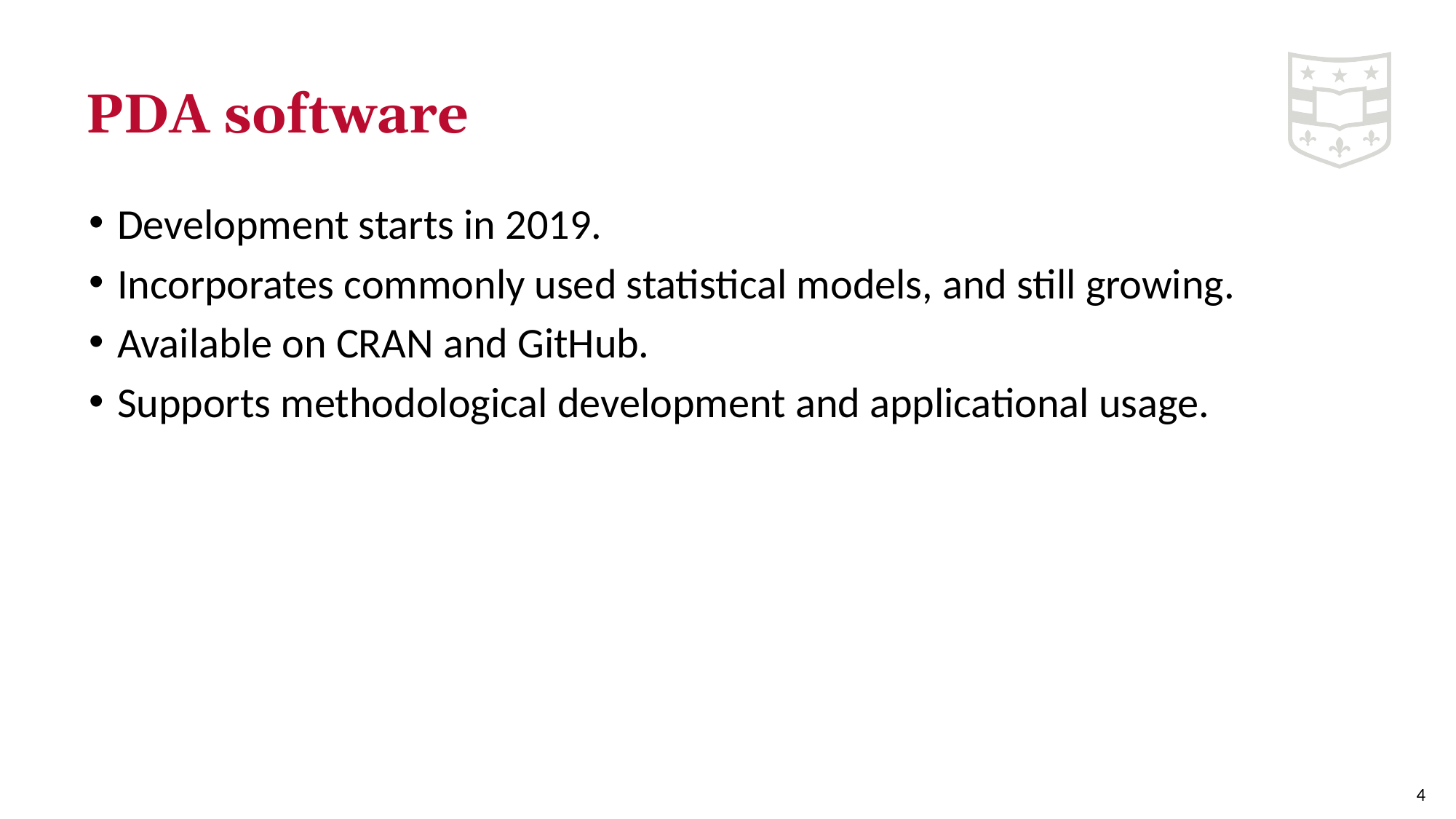

# PDA software
Development starts in 2019.
Incorporates commonly used statistical models, and still growing.
Available on CRAN and GitHub.
Supports methodological development and applicational usage.